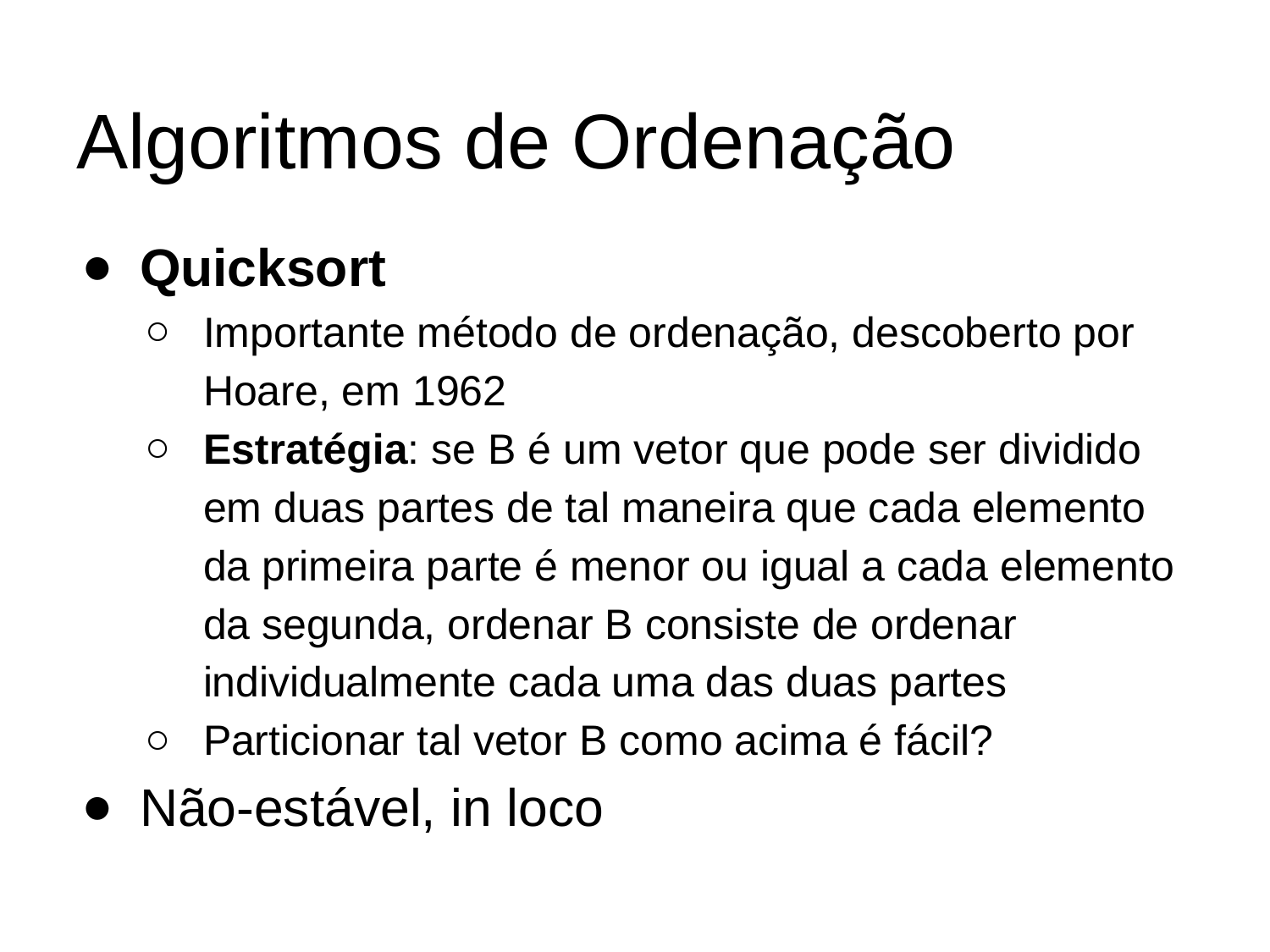

# Algoritmos de Ordenação
Quicksort
Importante método de ordenação, descoberto por Hoare, em 1962
Estratégia: se B é um vetor que pode ser dividido em duas partes de tal maneira que cada elemento da primeira parte é menor ou igual a cada elemento da segunda, ordenar B consiste de ordenar individualmente cada uma das duas partes
Particionar tal vetor B como acima é fácil?
Não-estável, in loco